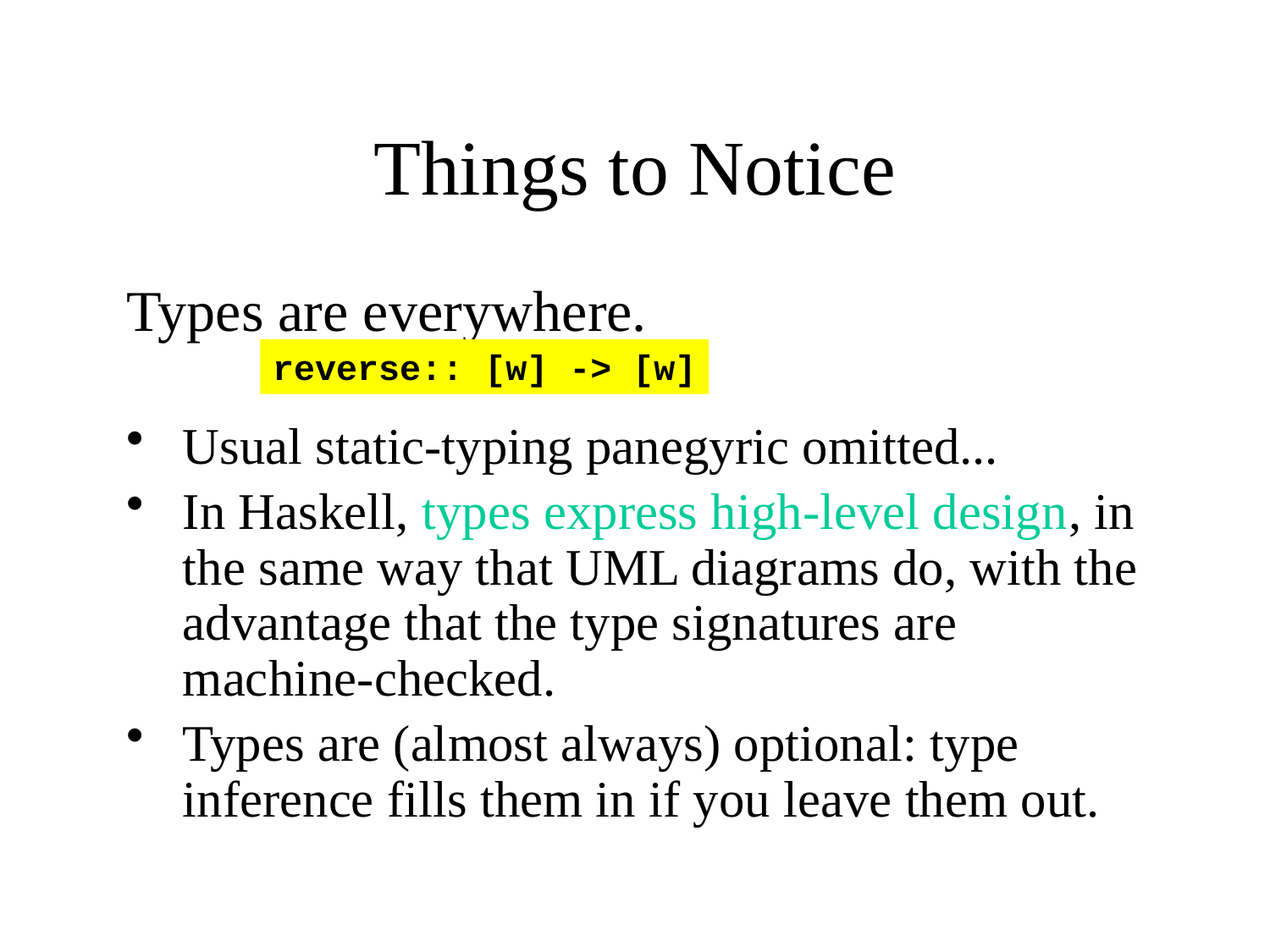

Things to Notice
Types are everywhere.

Usual static-typing panegyric omitted...
In Haskell, types express high-level design, in the same way that UML diagrams do, with the advantage that the type signatures are machine-checked.
Types are (almost always) optional: type inference fills them in if you leave them out.
reverse:: [w] -> [w]